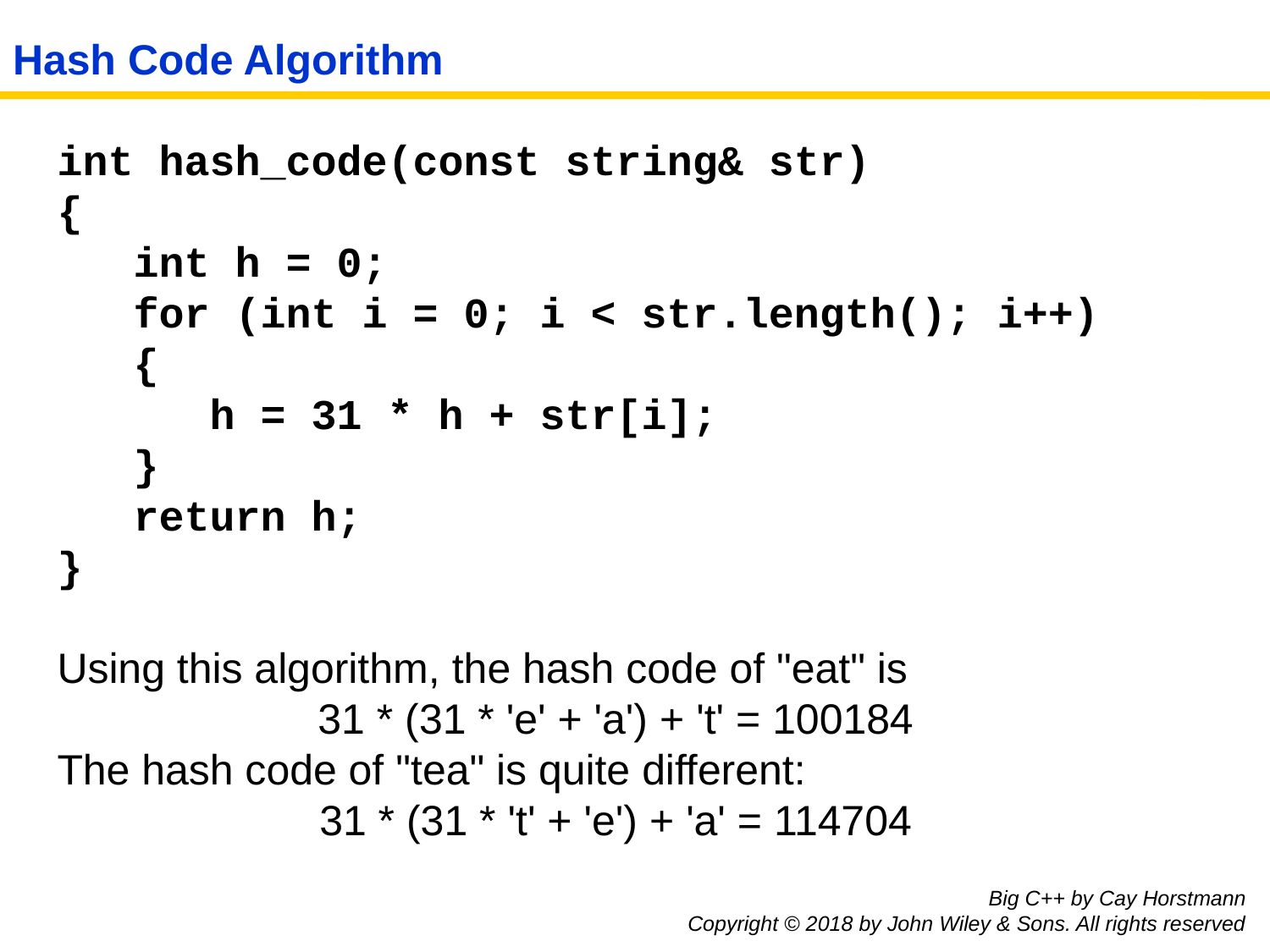

# Hash Code Algorithm
int hash_code(const string& str)
{
   int h = 0;
   for (int i = 0; i < str.length(); i++)
   {
      h = 31 * h + str[i];
   }
   return h;
}

Using this algorithm, the hash code of "eat" is
31 * (31 * 'e' + 'a') + 't' = 100184
The hash code of "tea" is quite different:
31 * (31 * 't' + 'e') + 'a' = 114704
Big C++ by Cay Horstmann
Copyright © 2018 by John Wiley & Sons. All rights reserved